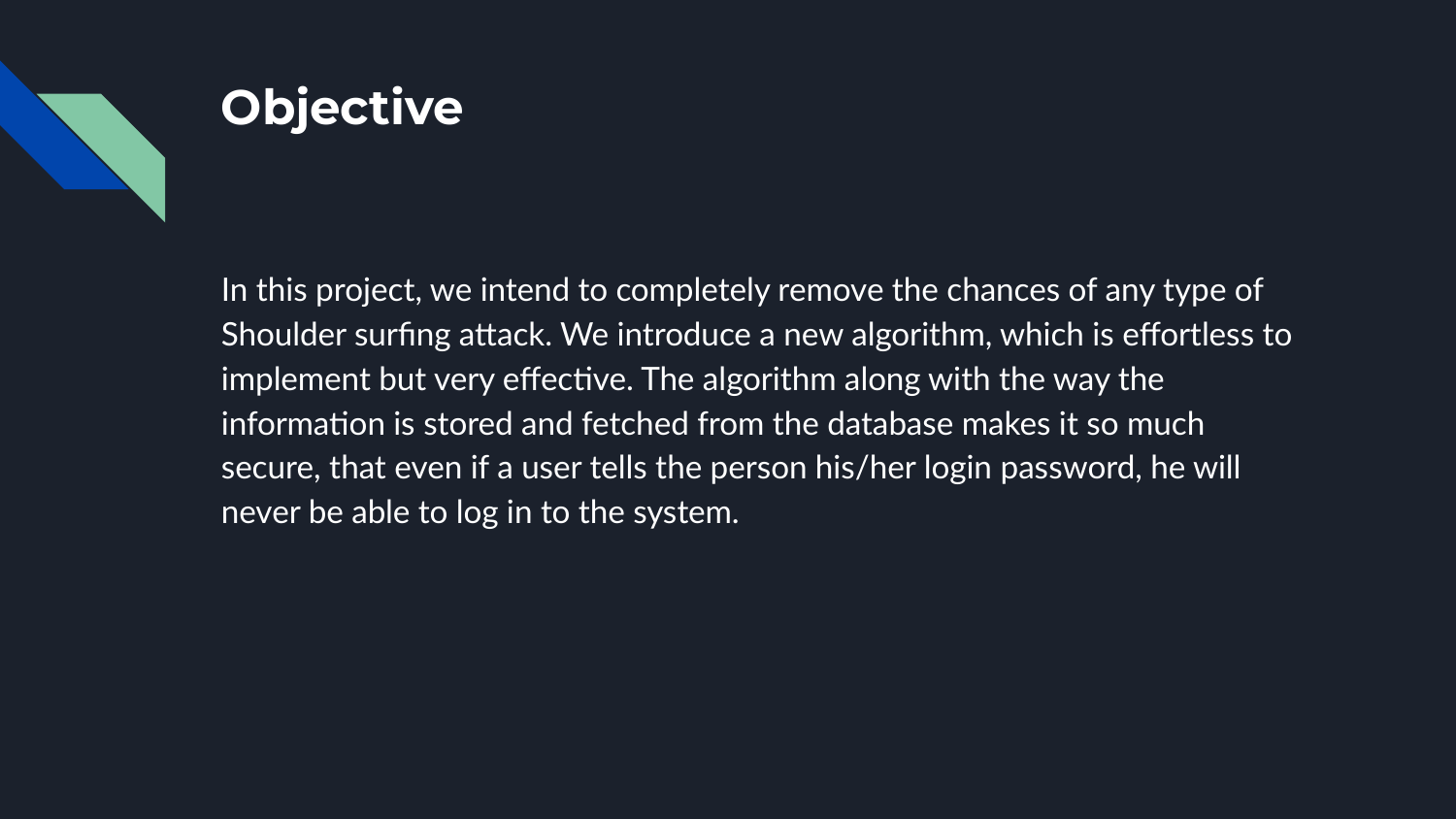

# Objective
In this project, we intend to completely remove the chances of any type of Shoulder surfing attack. We introduce a new algorithm, which is effortless to implement but very effective. The algorithm along with the way the information is stored and fetched from the database makes it so much secure, that even if a user tells the person his/her login password, he will never be able to log in to the system.